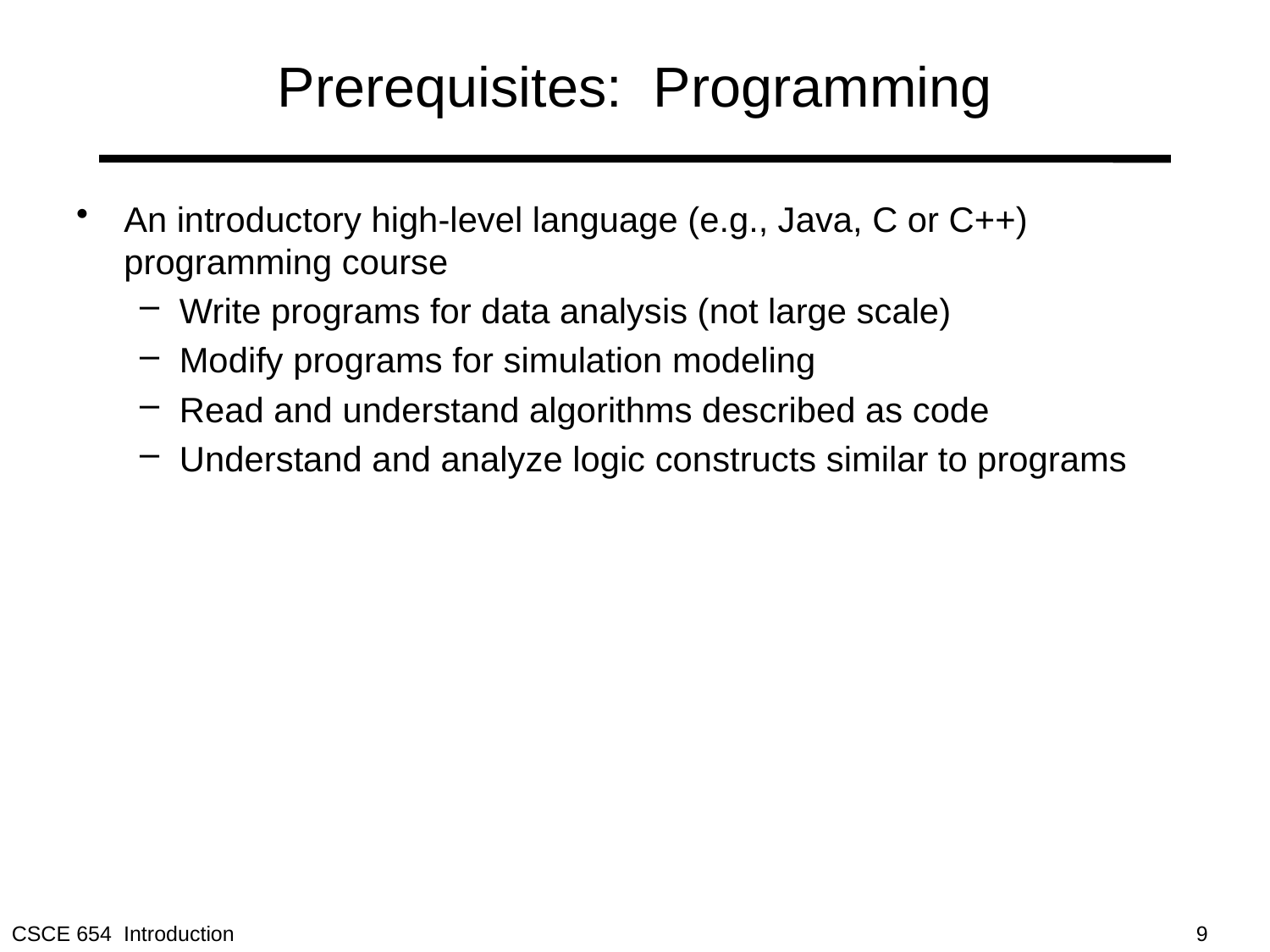

# Prerequisites:  Programming
An introductory high-level language (e.g., Java, C or C++) programming course
Write programs for data analysis (not large scale)
Modify programs for simulation modeling
Read and understand algorithms described as code
Understand and analyze logic constructs similar to programs